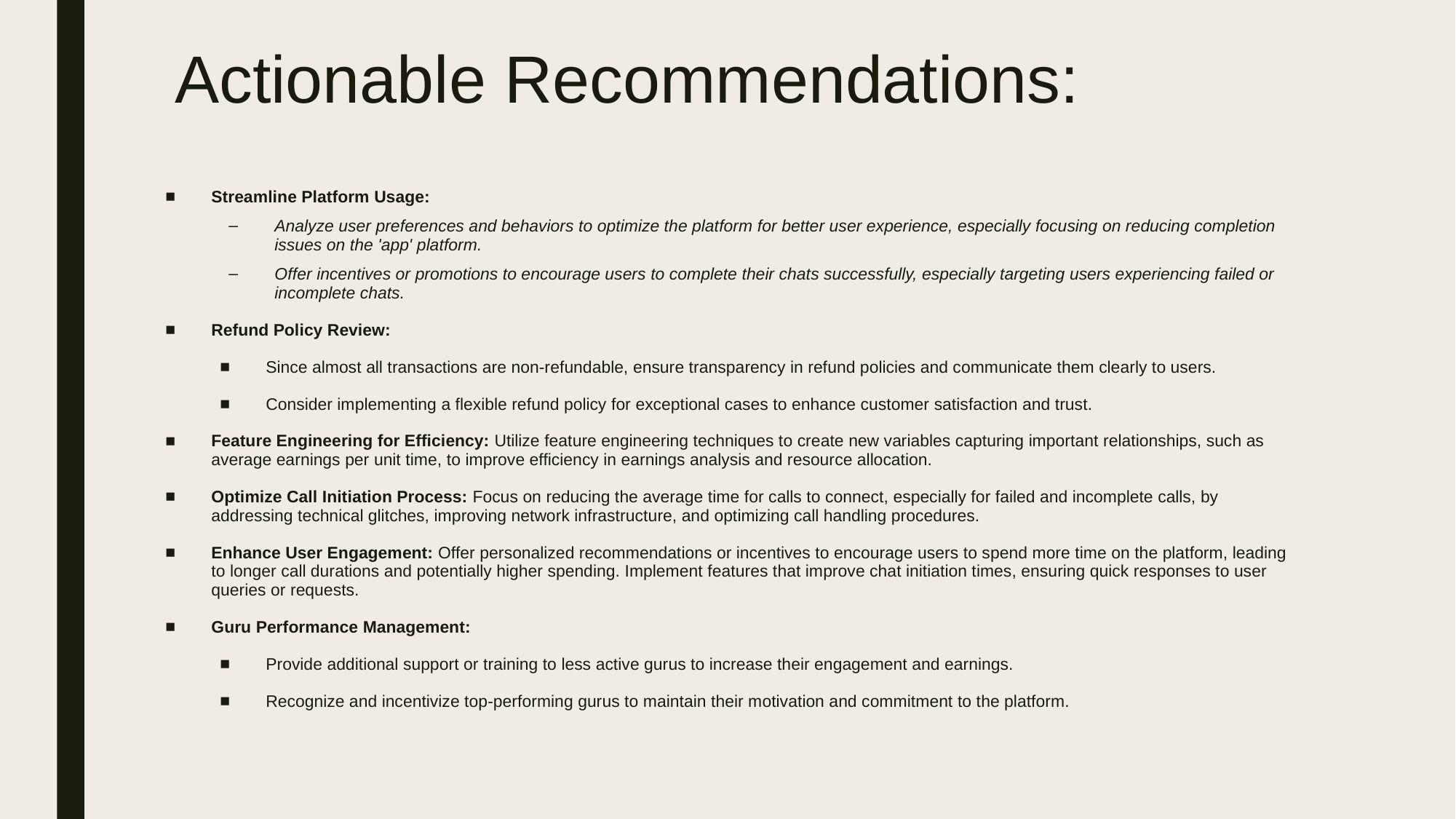

# Actionable Recommendations:
Streamline Platform Usage:
Analyze user preferences and behaviors to optimize the platform for better user experience, especially focusing on reducing completion issues on the 'app' platform.
Offer incentives or promotions to encourage users to complete their chats successfully, especially targeting users experiencing failed or incomplete chats.
Refund Policy Review:
Since almost all transactions are non-refundable, ensure transparency in refund policies and communicate them clearly to users.
Consider implementing a flexible refund policy for exceptional cases to enhance customer satisfaction and trust.
Feature Engineering for Efficiency: Utilize feature engineering techniques to create new variables capturing important relationships, such as average earnings per unit time, to improve efficiency in earnings analysis and resource allocation.
Optimize Call Initiation Process: Focus on reducing the average time for calls to connect, especially for failed and incomplete calls, by addressing technical glitches, improving network infrastructure, and optimizing call handling procedures.
Enhance User Engagement: Offer personalized recommendations or incentives to encourage users to spend more time on the platform, leading to longer call durations and potentially higher spending. Implement features that improve chat initiation times, ensuring quick responses to user queries or requests.
Guru Performance Management:
Provide additional support or training to less active gurus to increase their engagement and earnings.
Recognize and incentivize top-performing gurus to maintain their motivation and commitment to the platform.